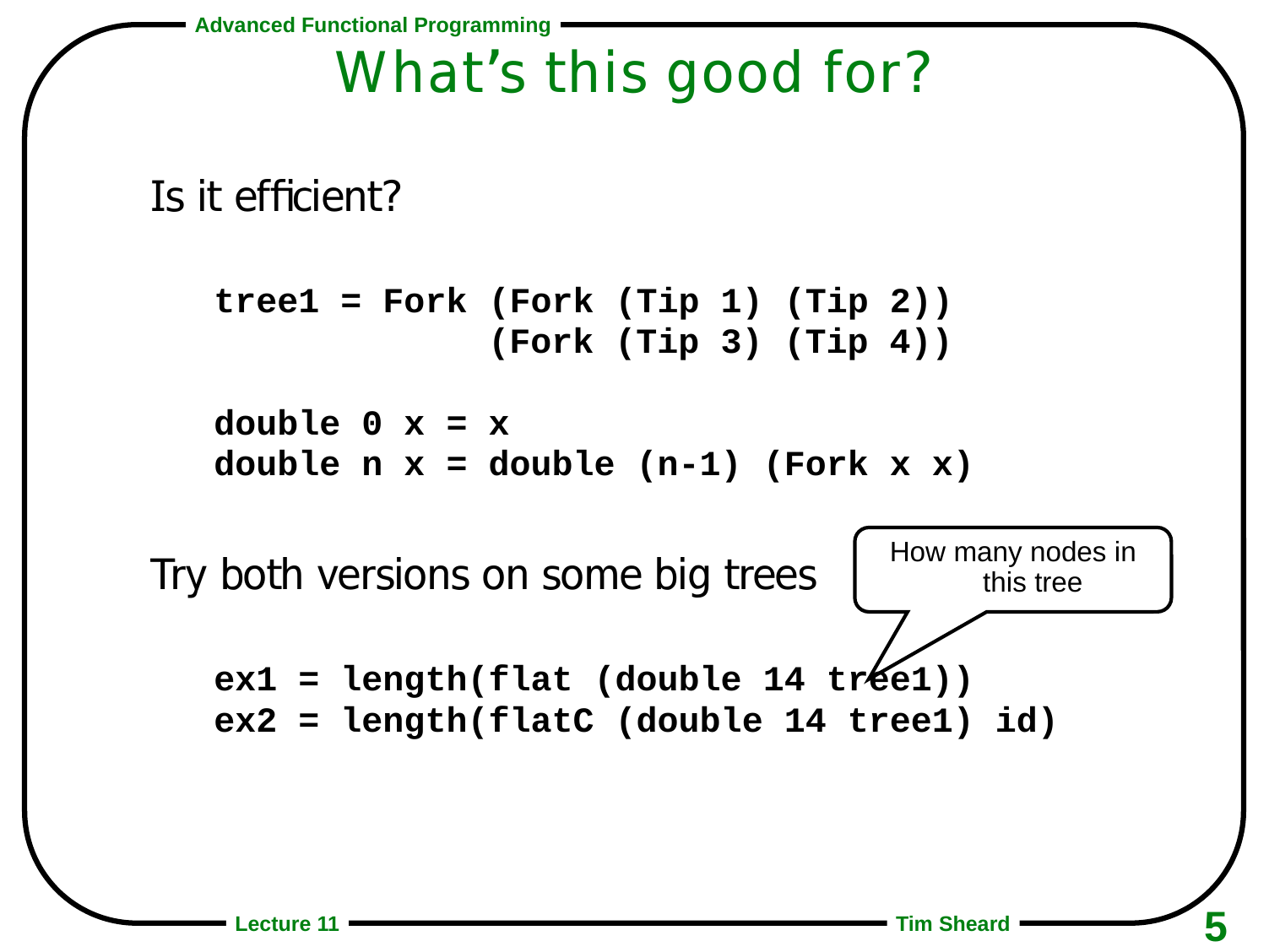

# What’s this good for?
Is it efficient?

tree1 = Fork (Fork (Tip 1) (Tip 2))
             (Fork (Tip 3) (Tip 4))

double 0 x = x
double n x = double (n-1) (Fork x x)

Try both versions on some big trees

ex1 = length(flat (double 14 tree1))
ex2 = length(flatC (double 14 tree1) id)
How many nodes in this tree